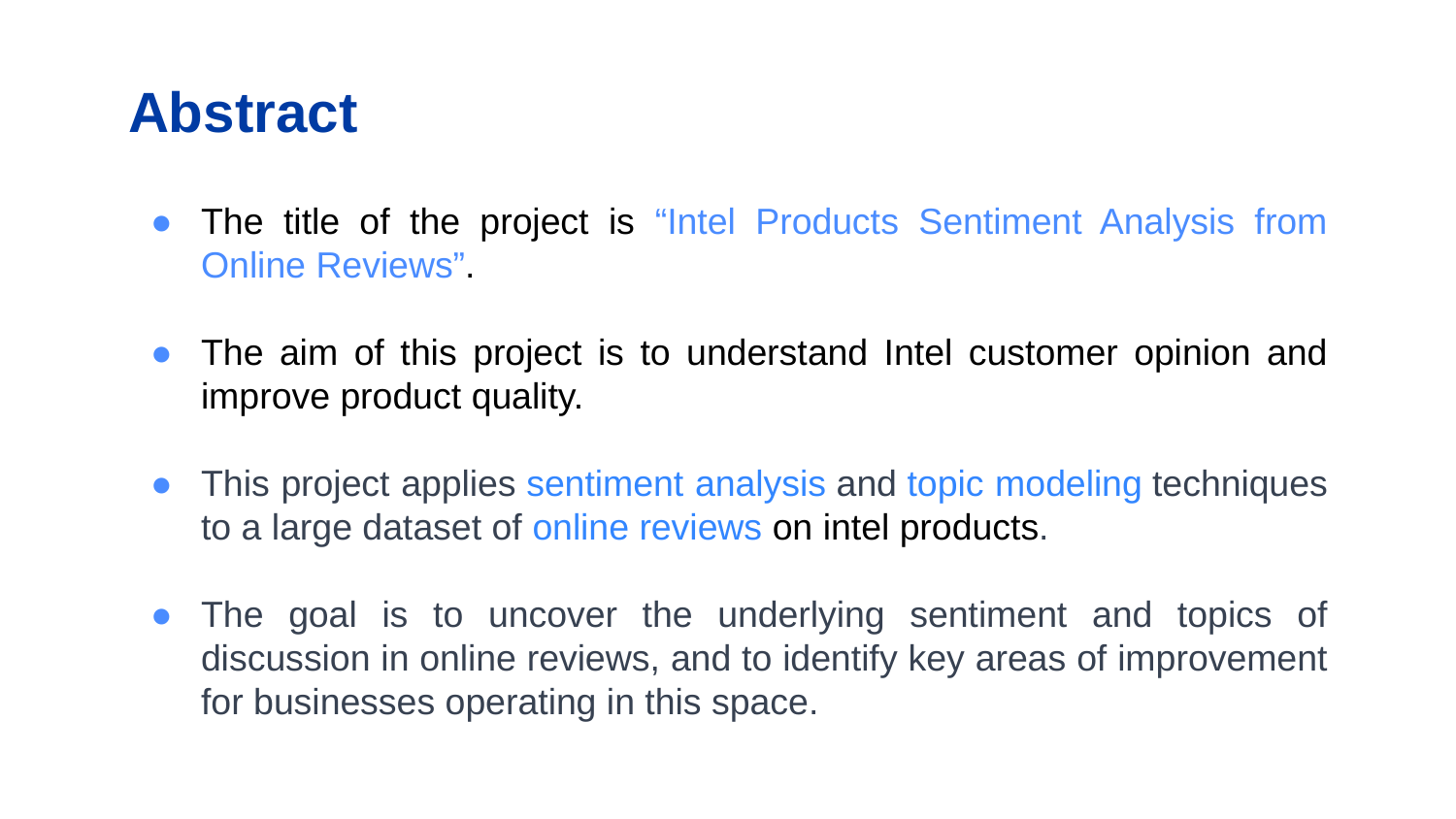

# Abstract
The title of the project is “Intel Products Sentiment Analysis from Online Reviews”.

The aim of this project is to understand Intel customer opinion and improve product quality.

This project applies sentiment analysis and topic modeling techniques to a large dataset of online reviews on intel products.

The goal is to uncover the underlying sentiment and topics of discussion in online reviews, and to identify key areas of improvement for businesses operating in this space.